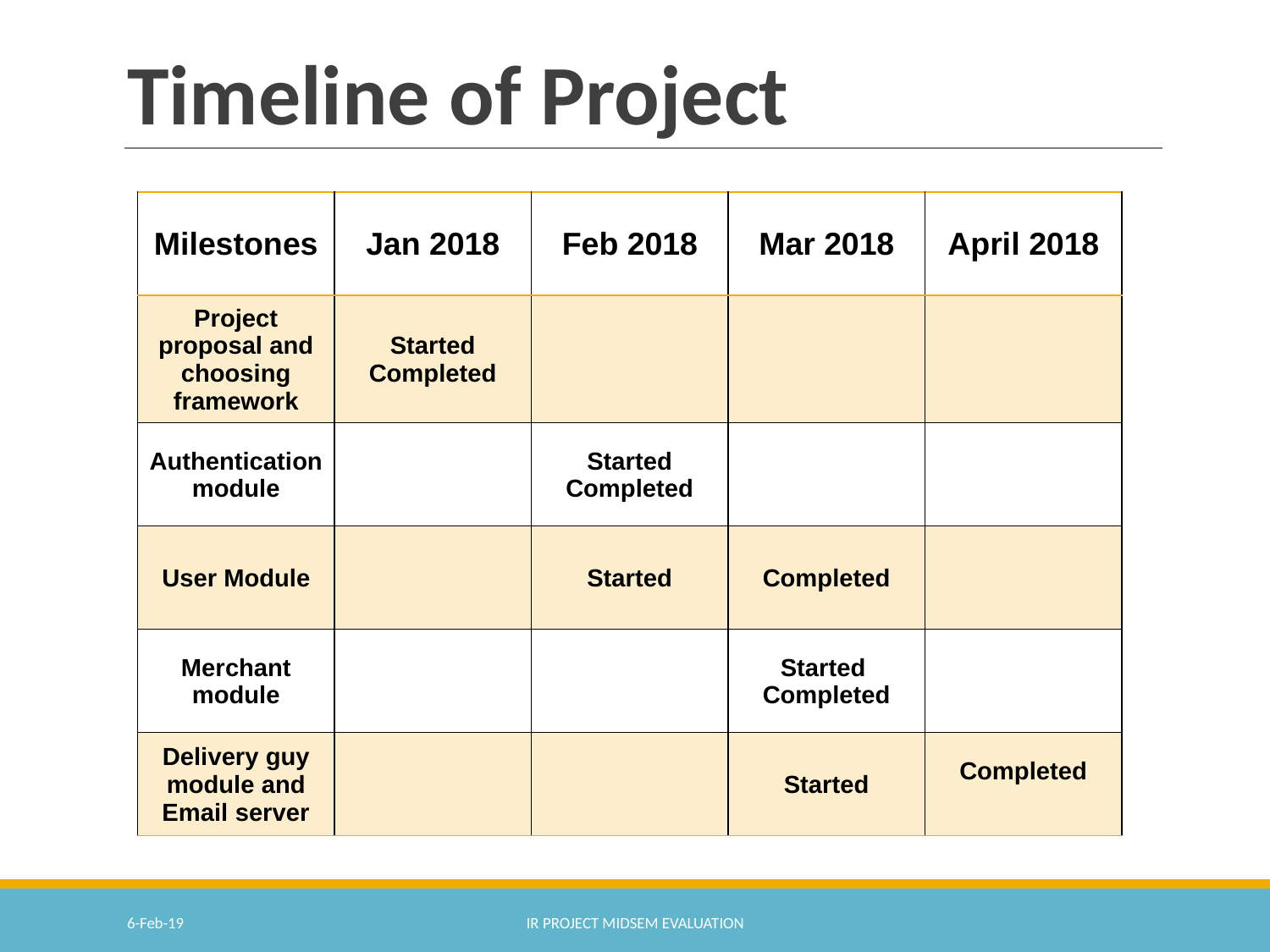

# Timeline of Project
| Milestones | Jan 2018 | Feb 2018 | Mar 2018 | April 2018 |
| --- | --- | --- | --- | --- |
| Project proposal and choosing framework | Started Completed |  |  |  |
| Authentication module |  | Started Completed |  |  |
| User Module |  | Started | Completed |  |
| Merchant module |  |  | Started Completed |  |
| Delivery guy module and Email server |  |  | Started | Completed |
6-Feb-19
IR PROJECT MIDSEM EVALUATION